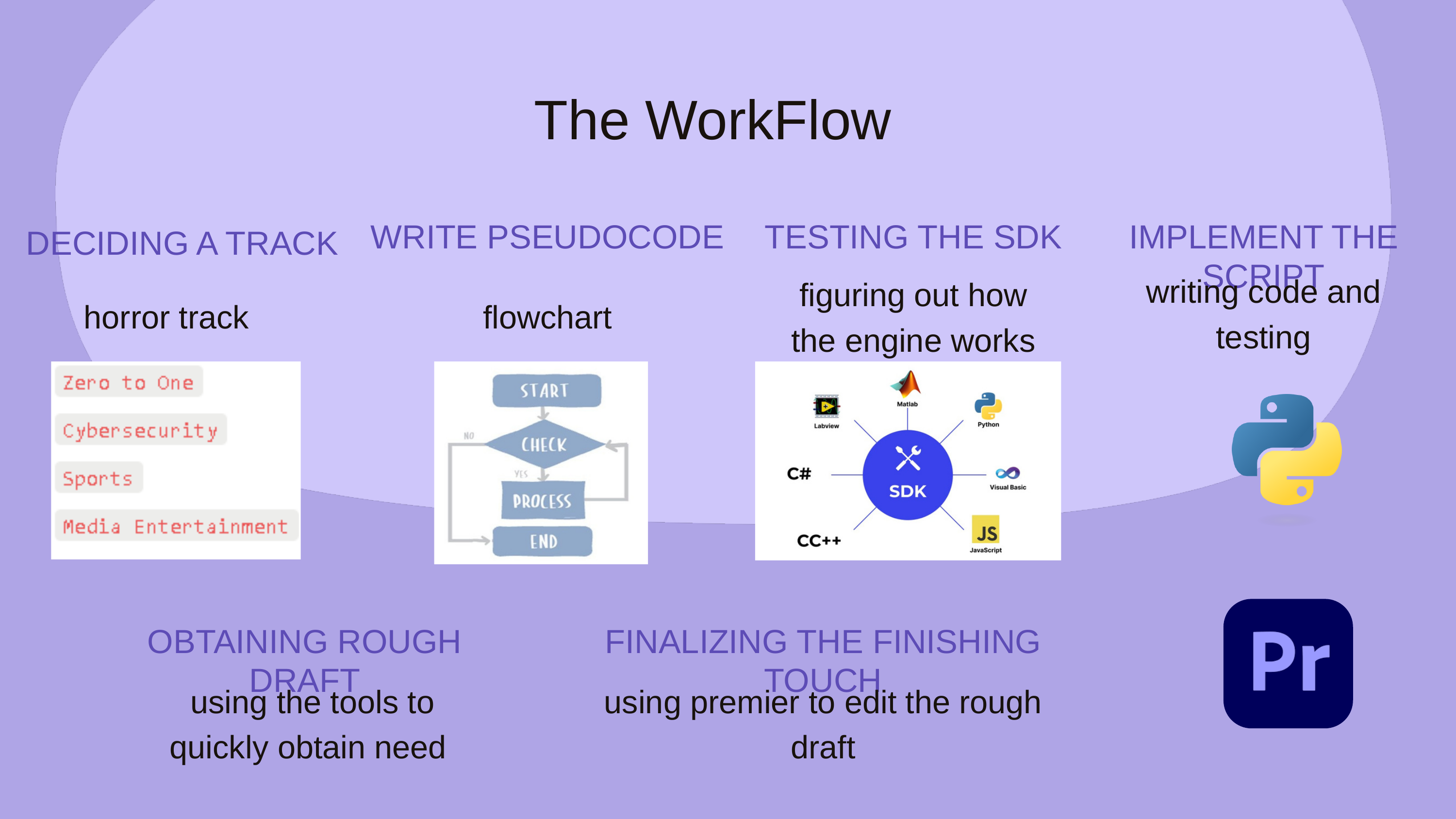

The WorkFlow
WRITE PSEUDOCODE
TESTING THE SDK
IMPLEMENT THE SCRIPT
DECIDING A TRACK
writing code and testing
figuring out how the engine works
horror track
flowchart

OBTAINING ROUGH DRAFT
FINALIZING THE FINISHING TOUCH
using the tools to quickly obtain need
using premier to edit the rough draft